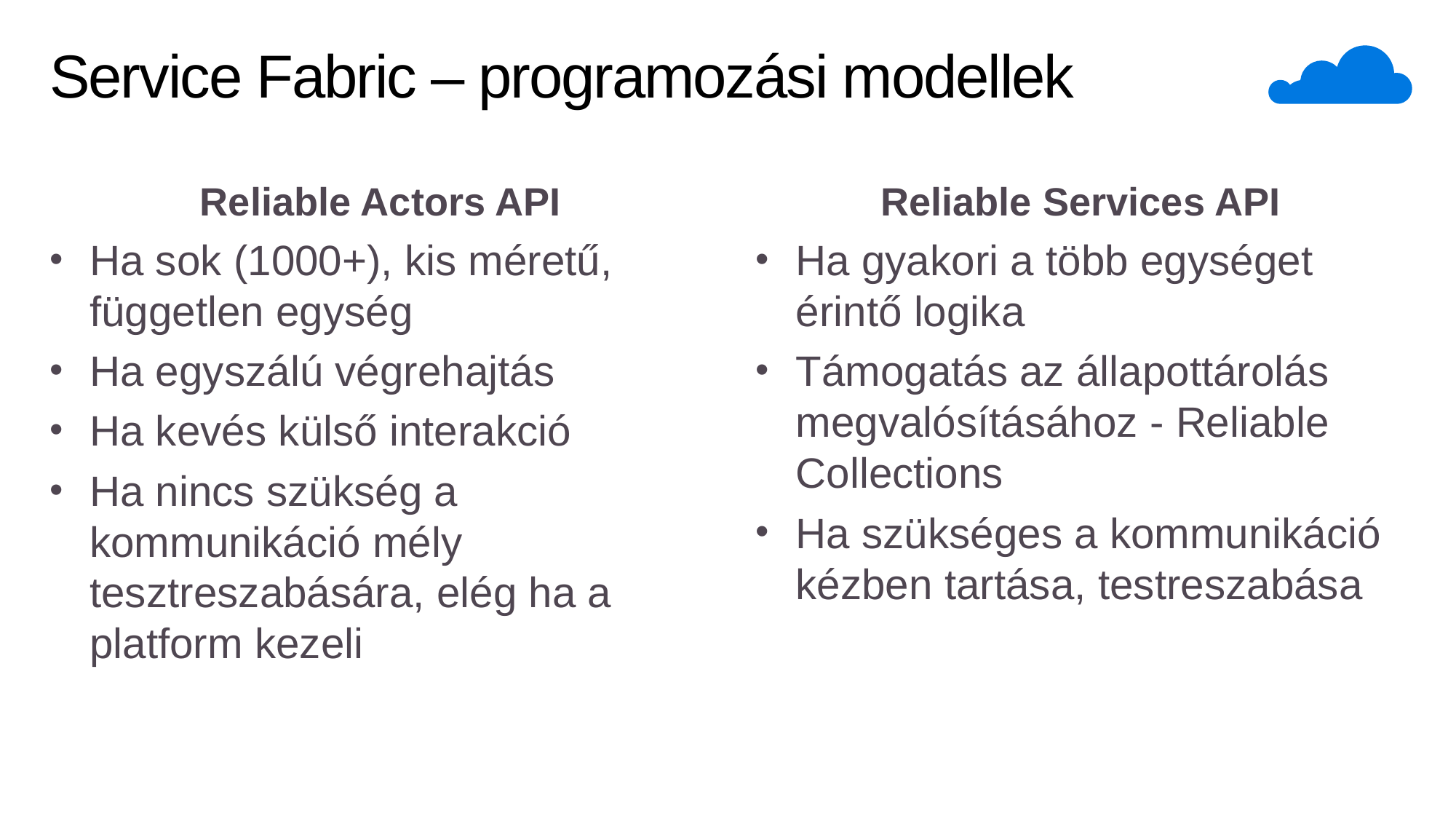

# Service Fabric – programozási modellek
Reliable Actors API
Ha sok (1000+), kis méretű, független egység
Ha egyszálú végrehajtás
Ha kevés külső interakció
Ha nincs szükség a kommunikáció mély tesztreszabására, elég ha a platform kezeli

Reliable Services API
Ha gyakori a több egységet érintő logika
Támogatás az állapottárolás megvalósításához - Reliable Collections
Ha szükséges a kommunikáció kézben tartása, testreszabása